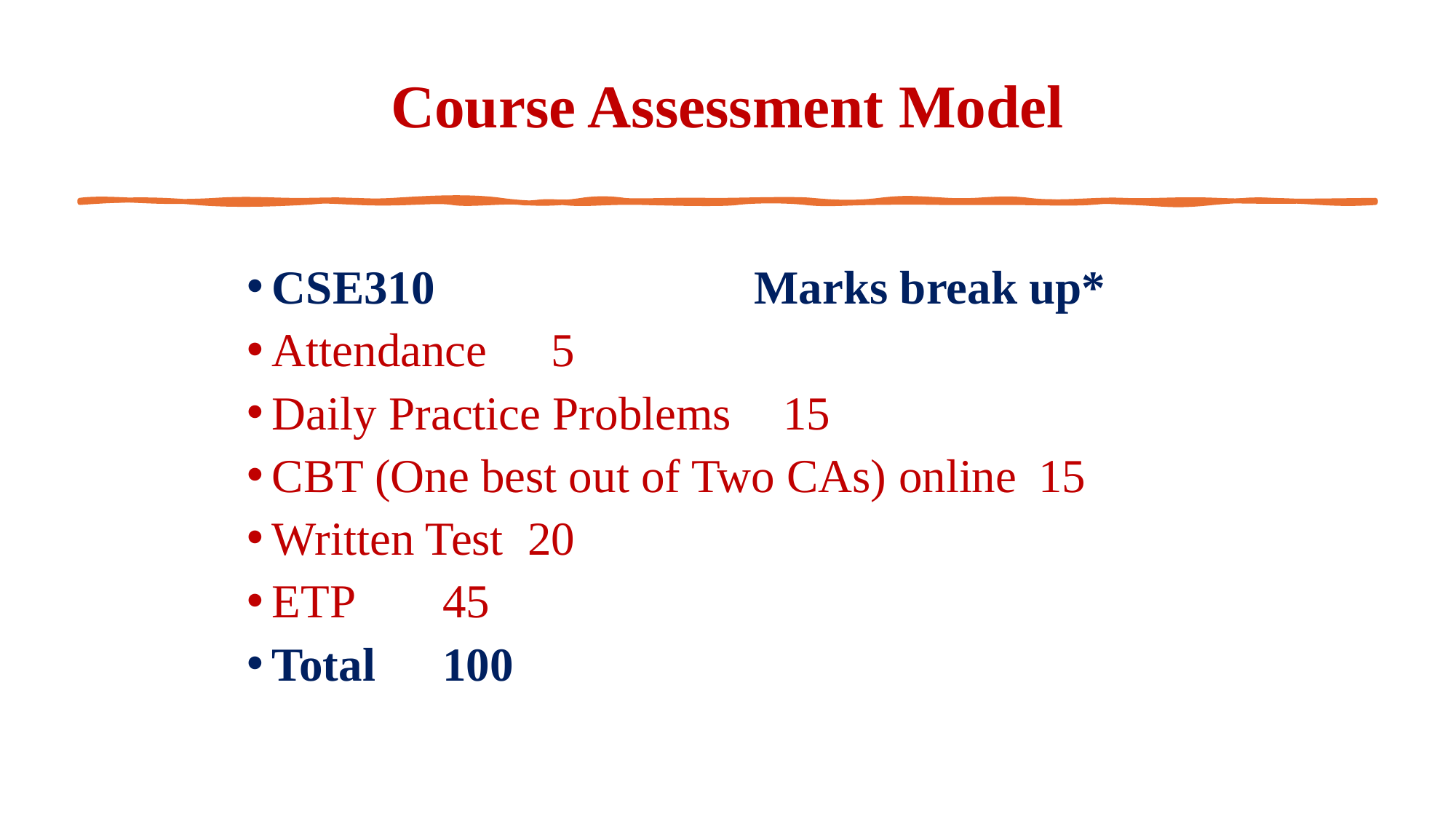

# Course Assessment Model

CSE310                           Marks break up*
Attendance						  5
Daily Practice Problems				15
CBT (One best out of Two CAs) online	15
Written Test						20
ETP 							45
Total							100